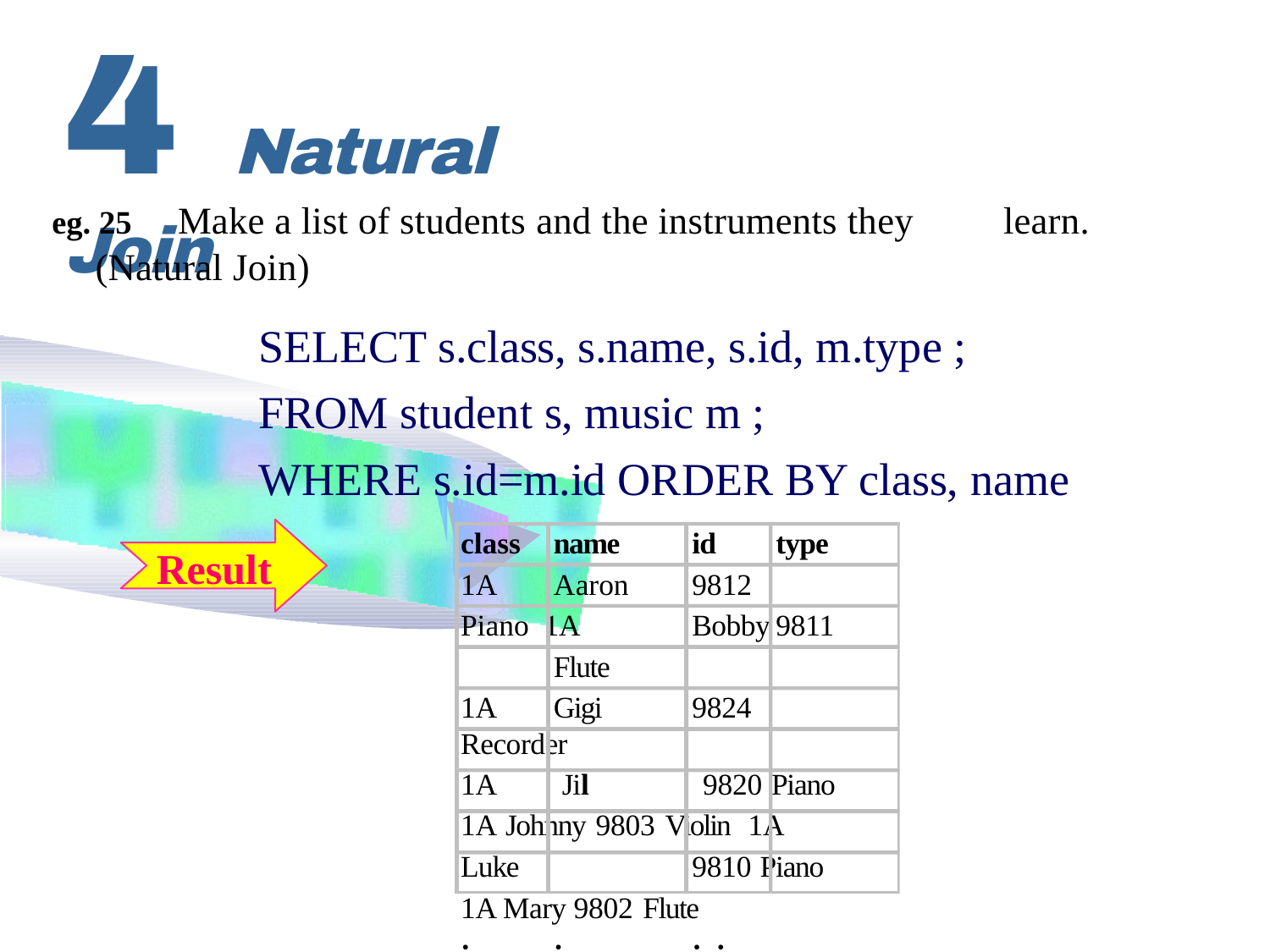

# 4 Natural Join
Make a list of students and the instruments they
learn.
eg. 25
(Natural Join)
SELECT s.class, s.name, s.id, m.type ;
FROM student s, music m ;
WHERE s.id=m.id ORDER BY class, name

class	name	id	type  1A	Aaron	9812	Piano  1A	Bobby	9811	Flute
1A	Gigi	9824	Recorder
1A       Jil	9820 Piano  1A Johnny 9803 Violin  1A       Luke	9810 Piano
1A Mary 9802 Flute
:	:	: :

Result